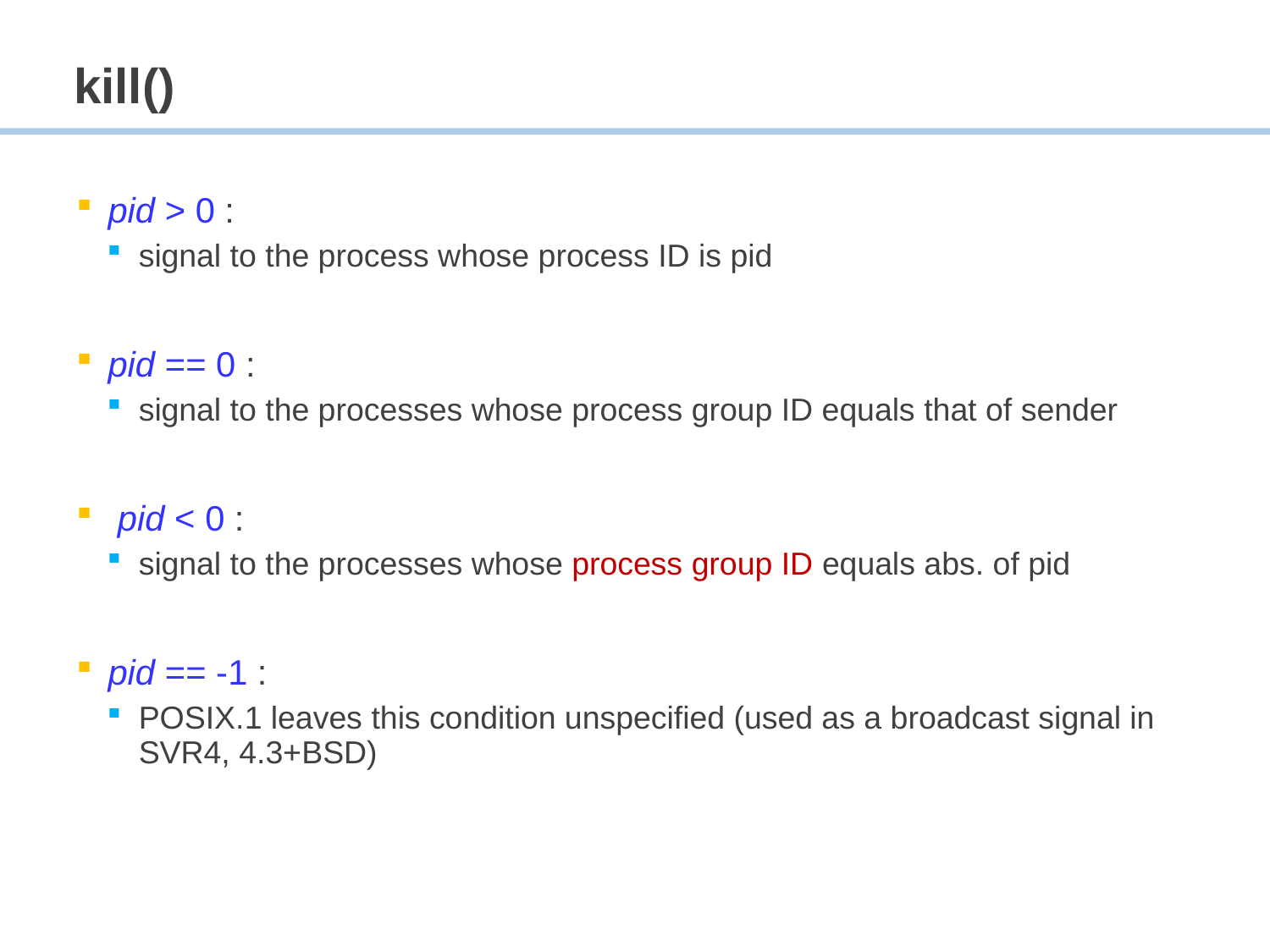

# kill()
pid > 0 :
signal to the process whose process ID is pid

pid == 0 :
signal to the processes whose process group ID equals that of sender

 pid < 0 :
signal to the processes whose process group ID equals abs. of pid

pid == -1 :
POSIX.1 leaves this condition unspecified (used as a broadcast signal in SVR4, 4.3+BSD)